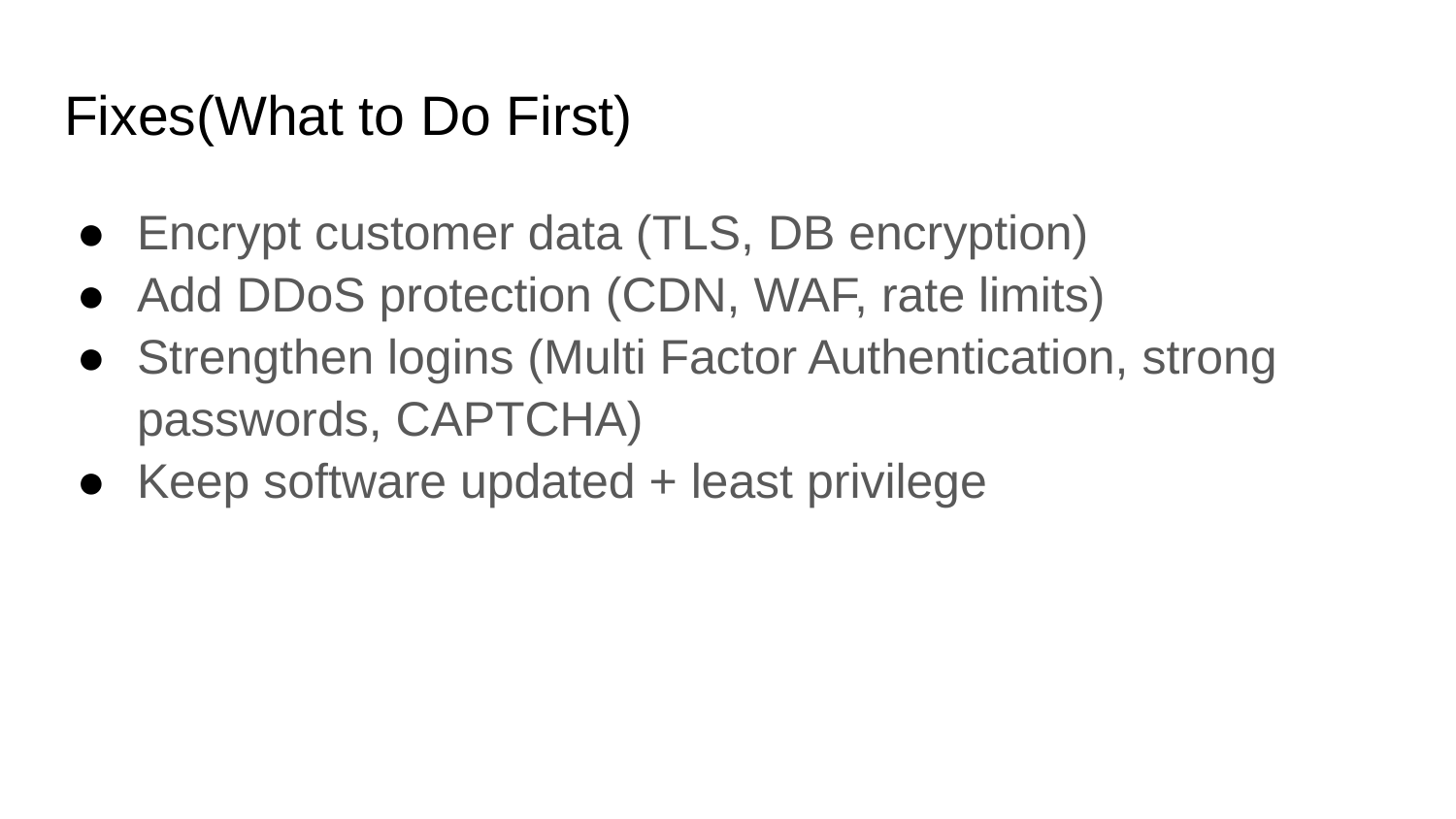

# Fixes(What to Do First)
Encrypt customer data (TLS, DB encryption)
Add DDoS protection (CDN, WAF, rate limits)
Strengthen logins (Multi Factor Authentication, strong passwords, CAPTCHA)
Keep software updated + least privilege